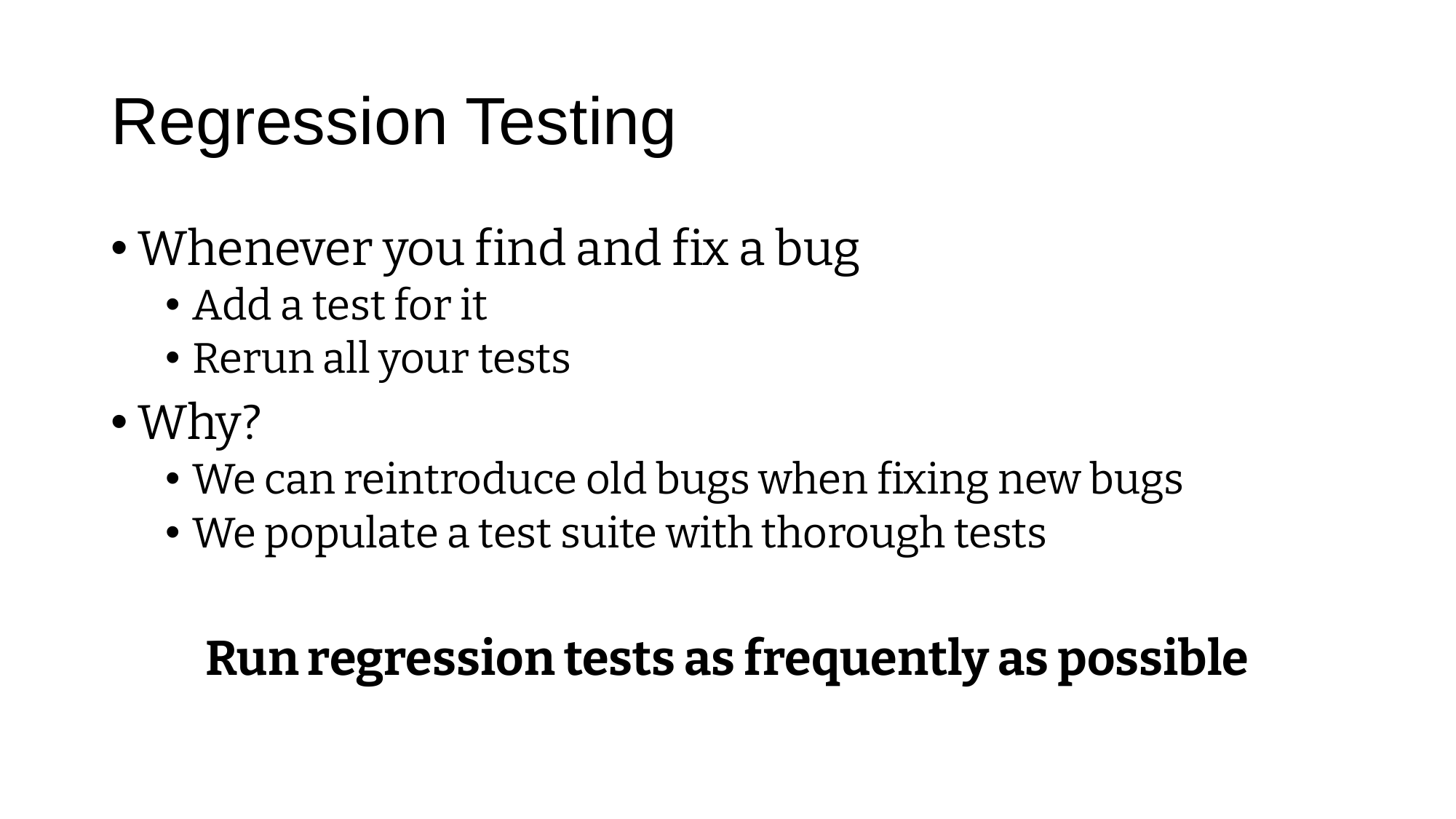

# Regression Testing
Whenever you find and fix a bug
Add a test for it
Rerun all your tests
Why?
We can reintroduce old bugs when fixing new bugs
We populate a test suite with thorough tests

Run regression tests as frequently as possible